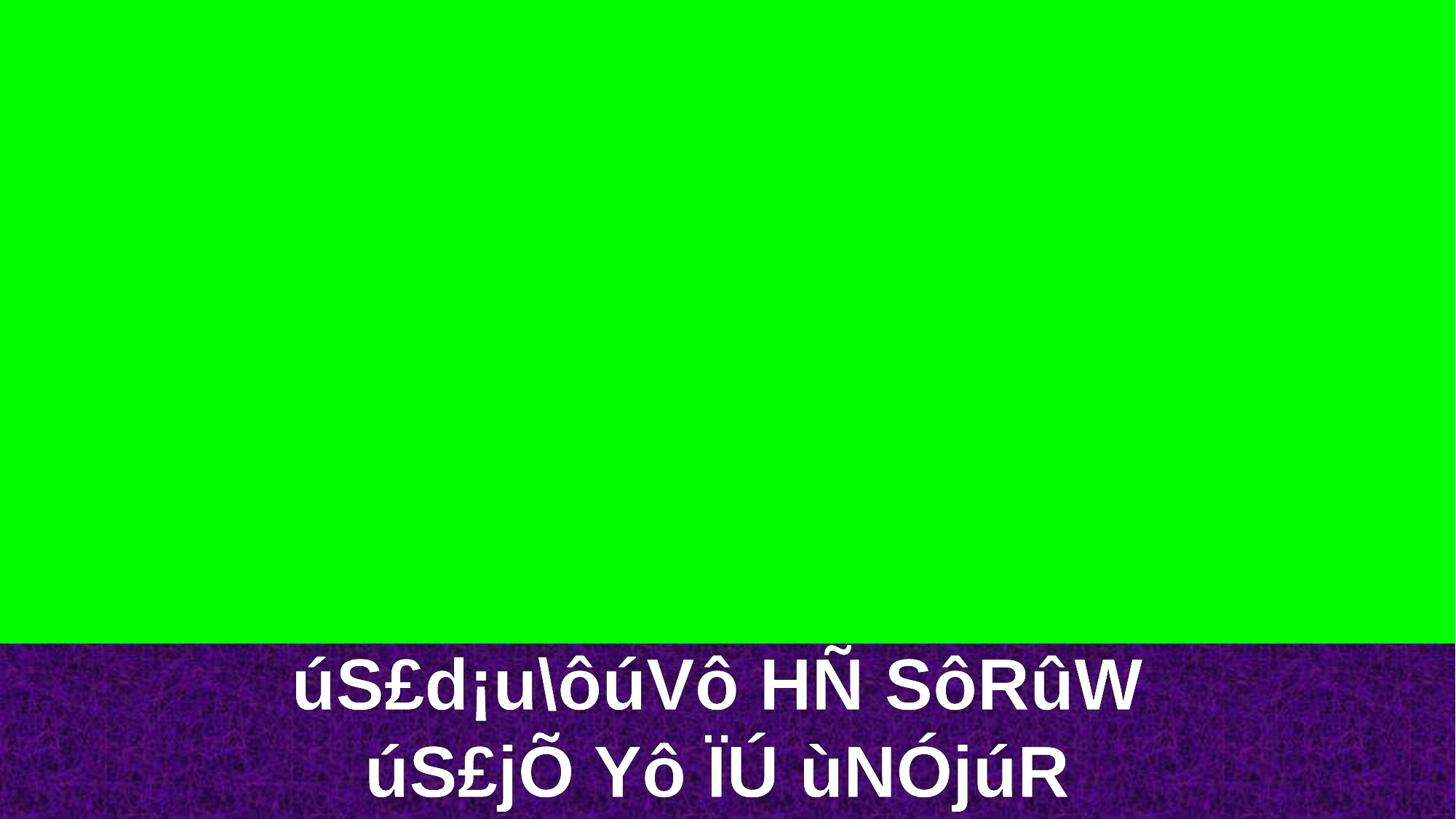

úS£d¡u\ôúVô HÑ SôRûW
úS£jÕ Yô ÏÚ ùNÓjúR